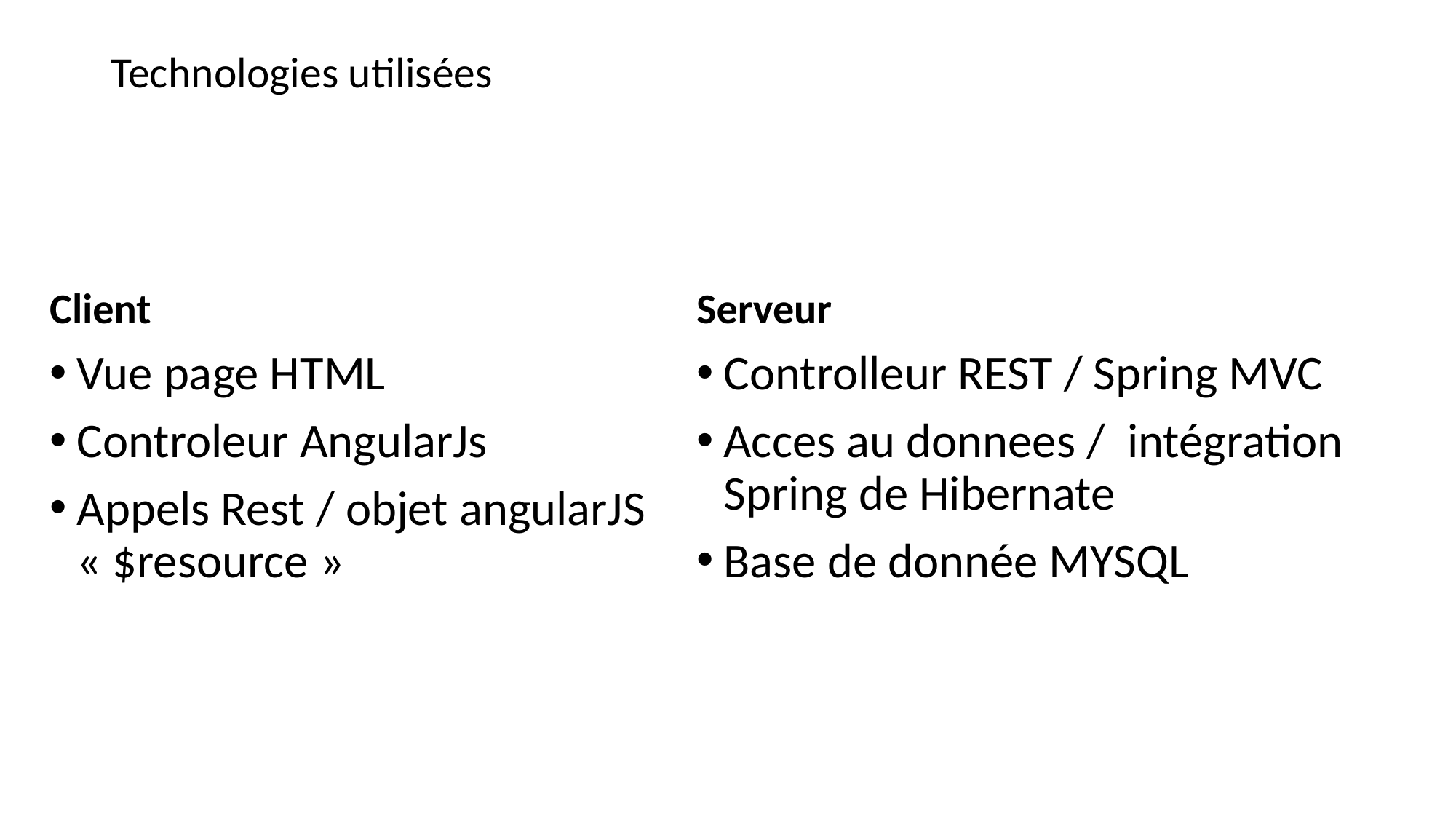

# Technologies utilisées

Client
Vue page HTML
Controleur AngularJs
Appels Rest / objet angularJS « $resource »

Serveur
Controlleur REST / Spring MVC
Acces au donnees /  intégration Spring de Hibernate
Base de donnée MYSQL